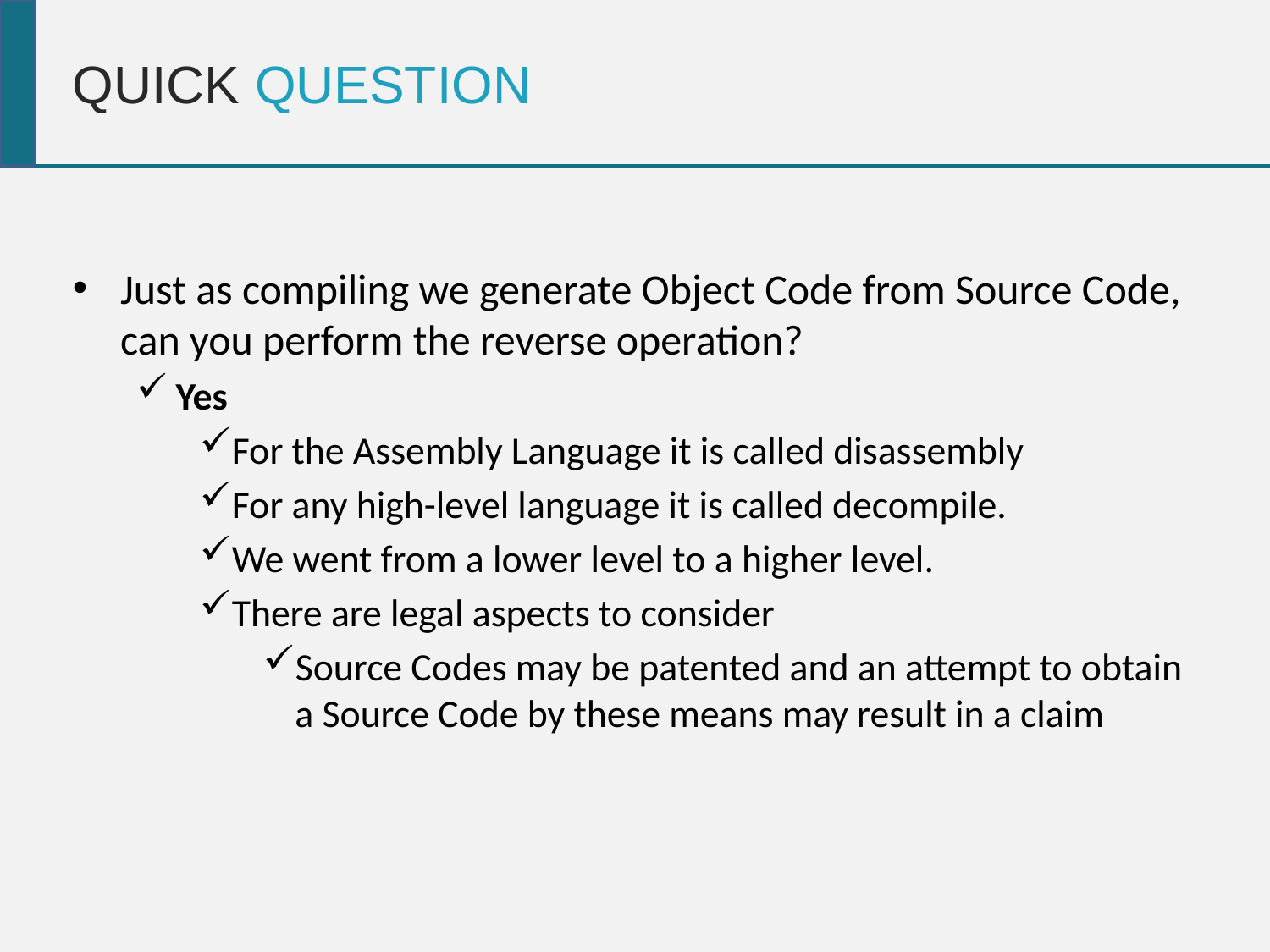

Quick question

Just as compiling we generate Object Code from Source Code, can you perform the reverse operation?
Yes
For the Assembly Language it is called disassembly
For any high-level language it is called decompile.
We went from a lower level to a higher level.
There are legal aspects to consider
Source Codes may be patented and an attempt to obtain a Source Code by these means may result in a claim